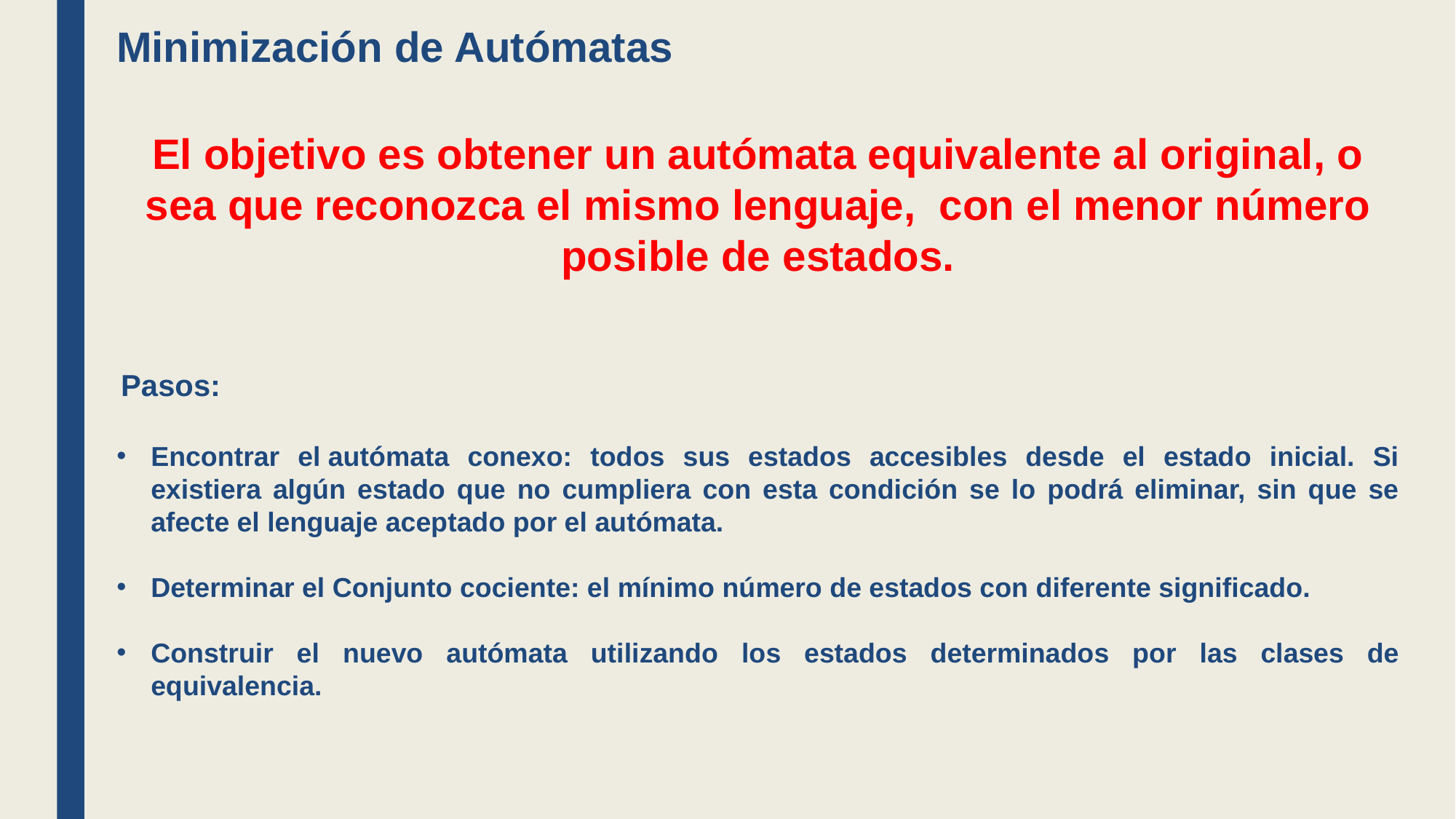

Minimización de Autómatas
El objetivo es obtener un autómata equivalente al original, o sea que reconozca el mismo lenguaje,  con el menor número posible de estados.
 Pasos:

Encontrar el autómata conexo: todos sus estados accesibles desde el estado inicial. Si existiera algún estado que no cumpliera con esta condición se lo podrá eliminar, sin que se afecte el lenguaje aceptado por el autómata.

Determinar el Conjunto cociente: el mínimo número de estados con diferente significado.

Construir el nuevo autómata utilizando los estados determinados por las clases de equivalencia.